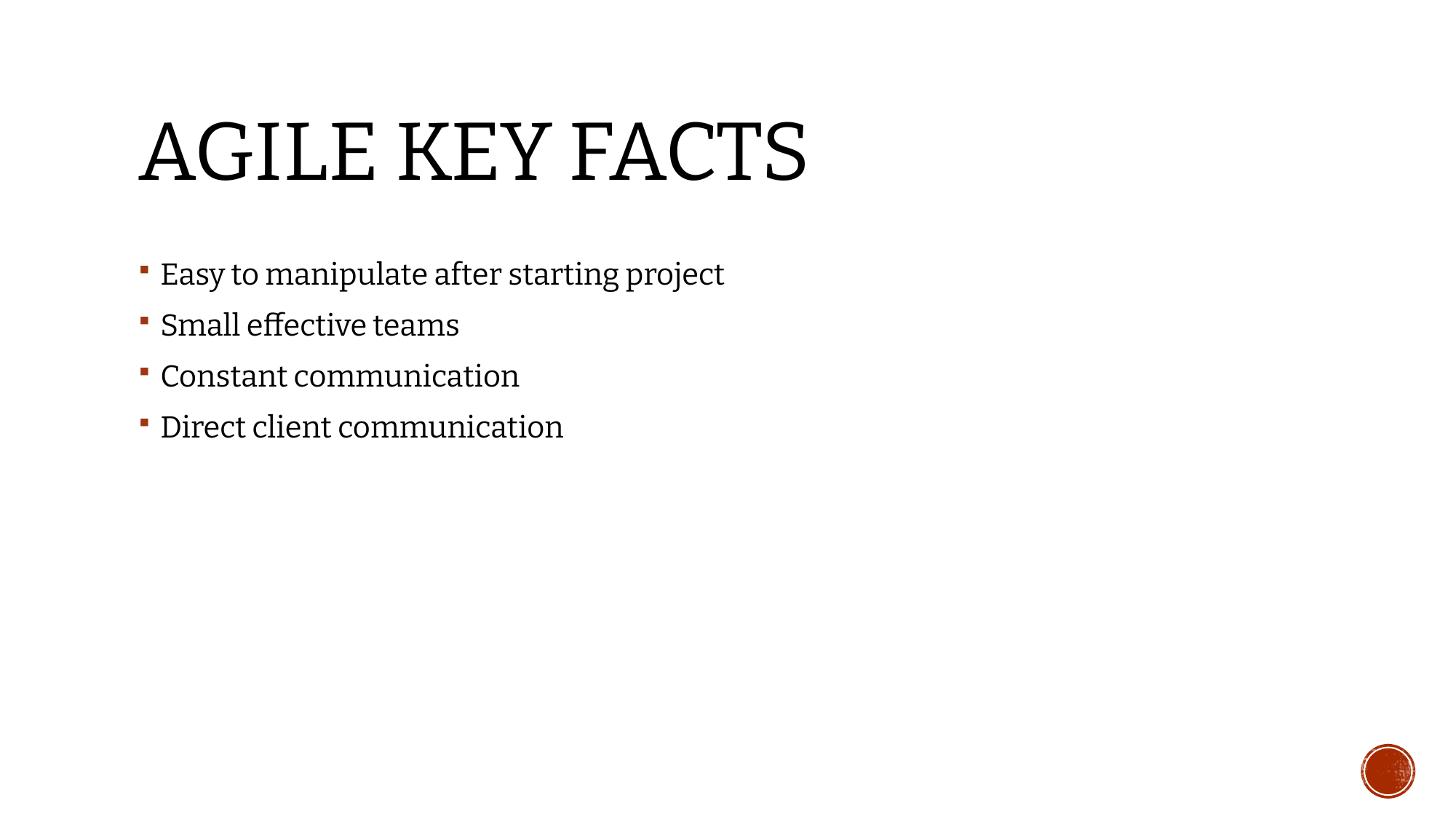

# Agile key facts
Easy to manipulate after starting project
Small effective teams
Constant communication
Direct client communication